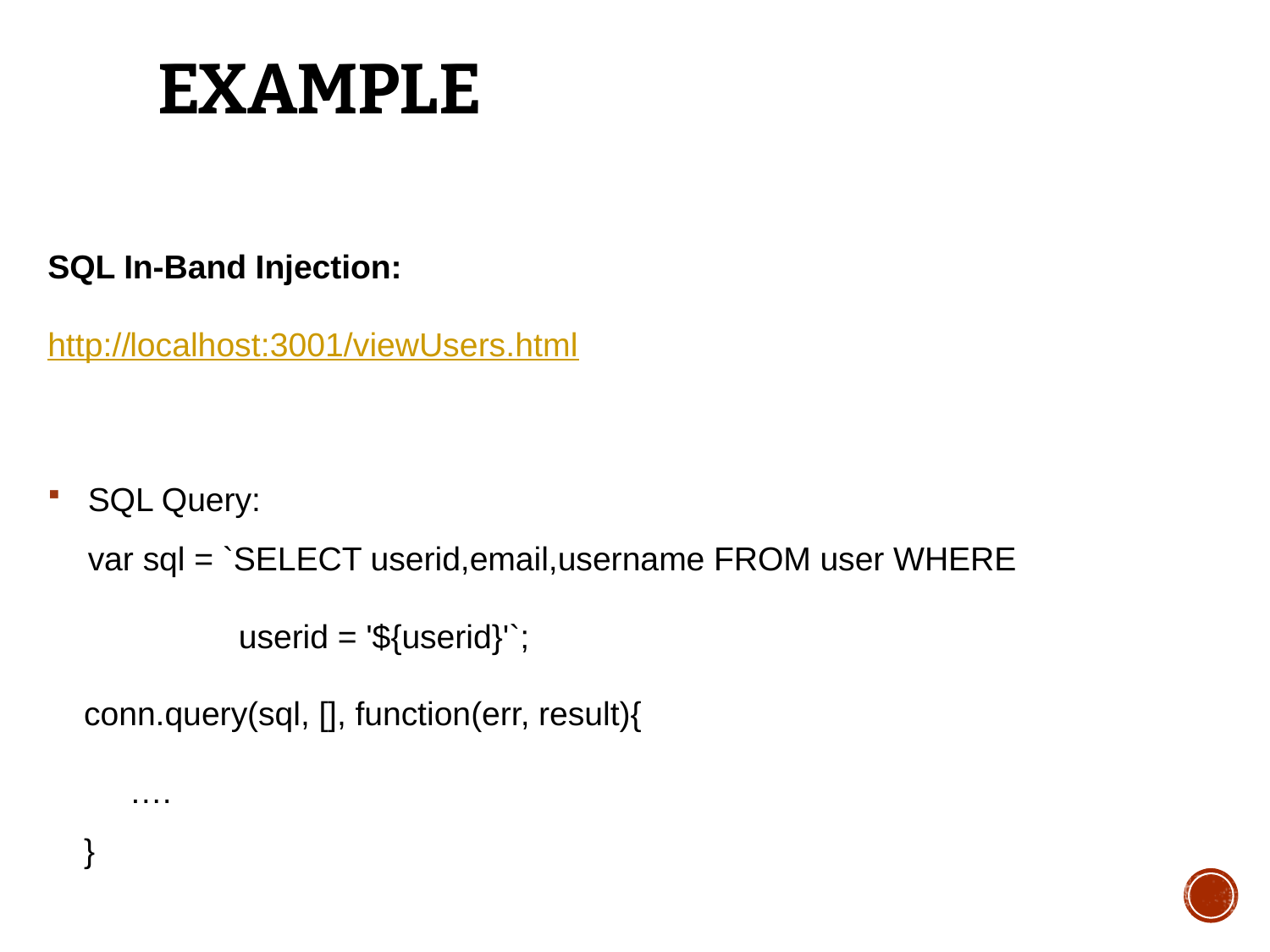

# Example
SQL In-Band Injection:
http://localhost:3001/viewUsers.html

SQL Query:
var sql = `SELECT userid,email,username FROM user WHERE
                     userid = '${userid}'`;
    conn.query(sql, [], function(err, result){
         ….
    }
14